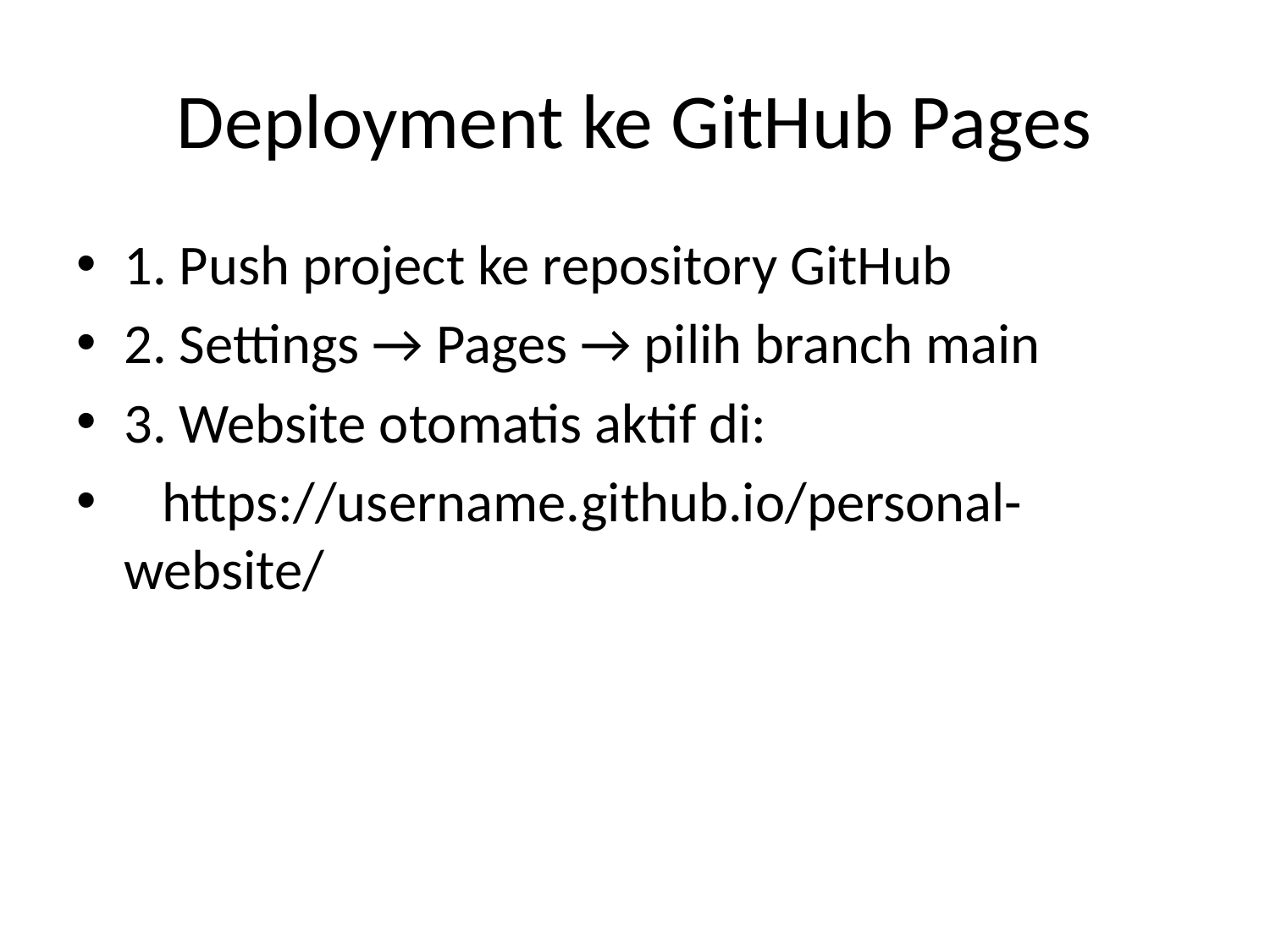

# Deployment ke GitHub Pages
1. Push project ke repository GitHub
2. Settings → Pages → pilih branch main
3. Website otomatis aktif di:
   https://username.github.io/personal-website/